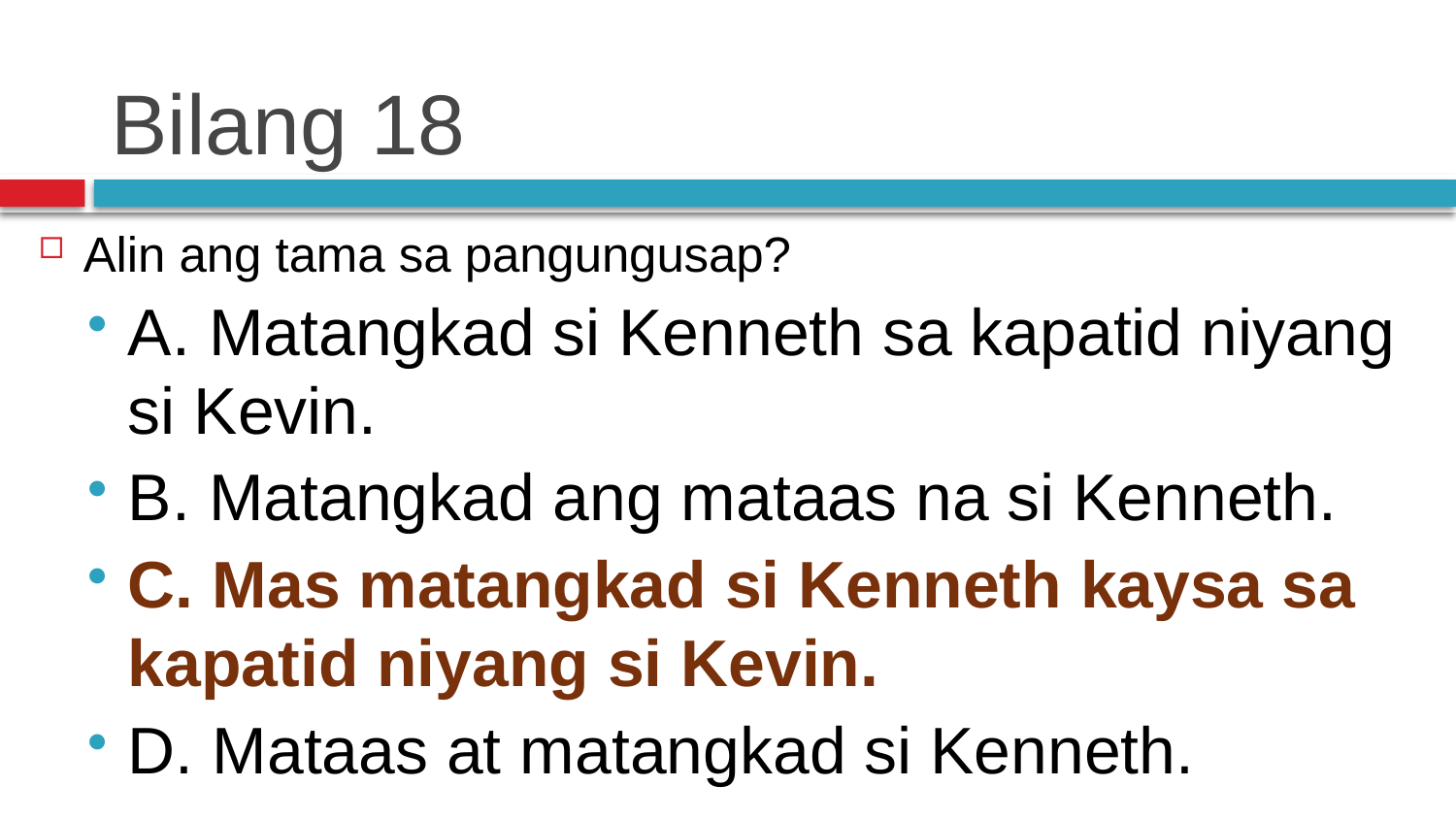

# Bilang 18
Alin ang tama sa pangungusap?
A. Matangkad si Kenneth sa kapatid niyang si Kevin.
B. Matangkad ang mataas na si Kenneth.
C. Mas matangkad si Kenneth kaysa sa kapatid niyang si Kevin.
D. Mataas at matangkad si Kenneth.